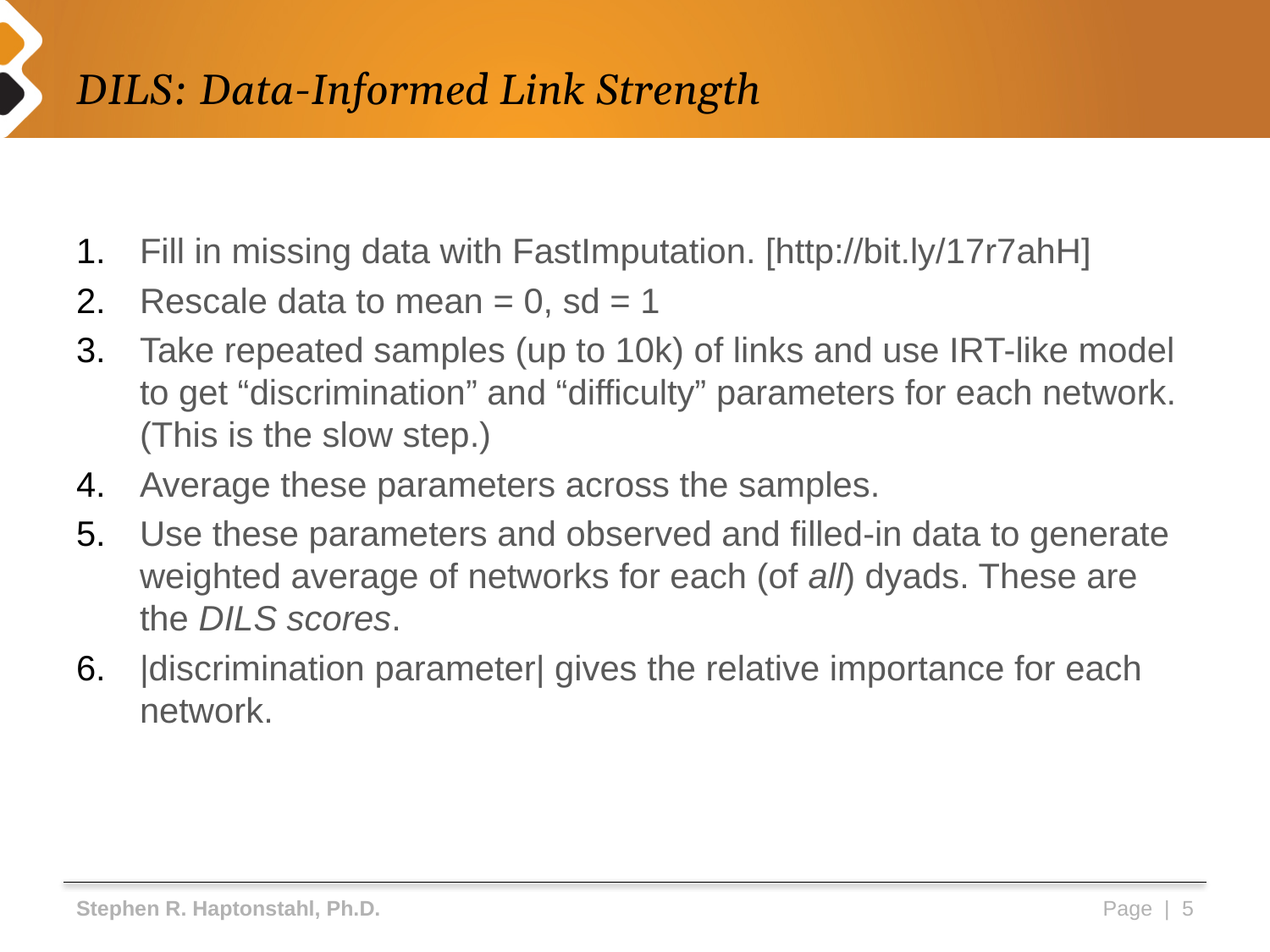

# DILS: Data-Informed Link Strength
Fill in missing data with FastImputation. [http://bit.ly/17r7ahH]
Rescale data to mean = 0, sd = 1
Take repeated samples (up to 10k) of links and use IRT-like model to get “discrimination” and “difficulty” parameters for each network. (This is the slow step.)
Average these parameters across the samples.
Use these parameters and observed and filled-in data to generate weighted average of networks for each (of all) dyads. These are the DILS scores.
|discrimination parameter| gives the relative importance for each network.
Stephen R. Haptonstahl, Ph.D.
Page  |  5